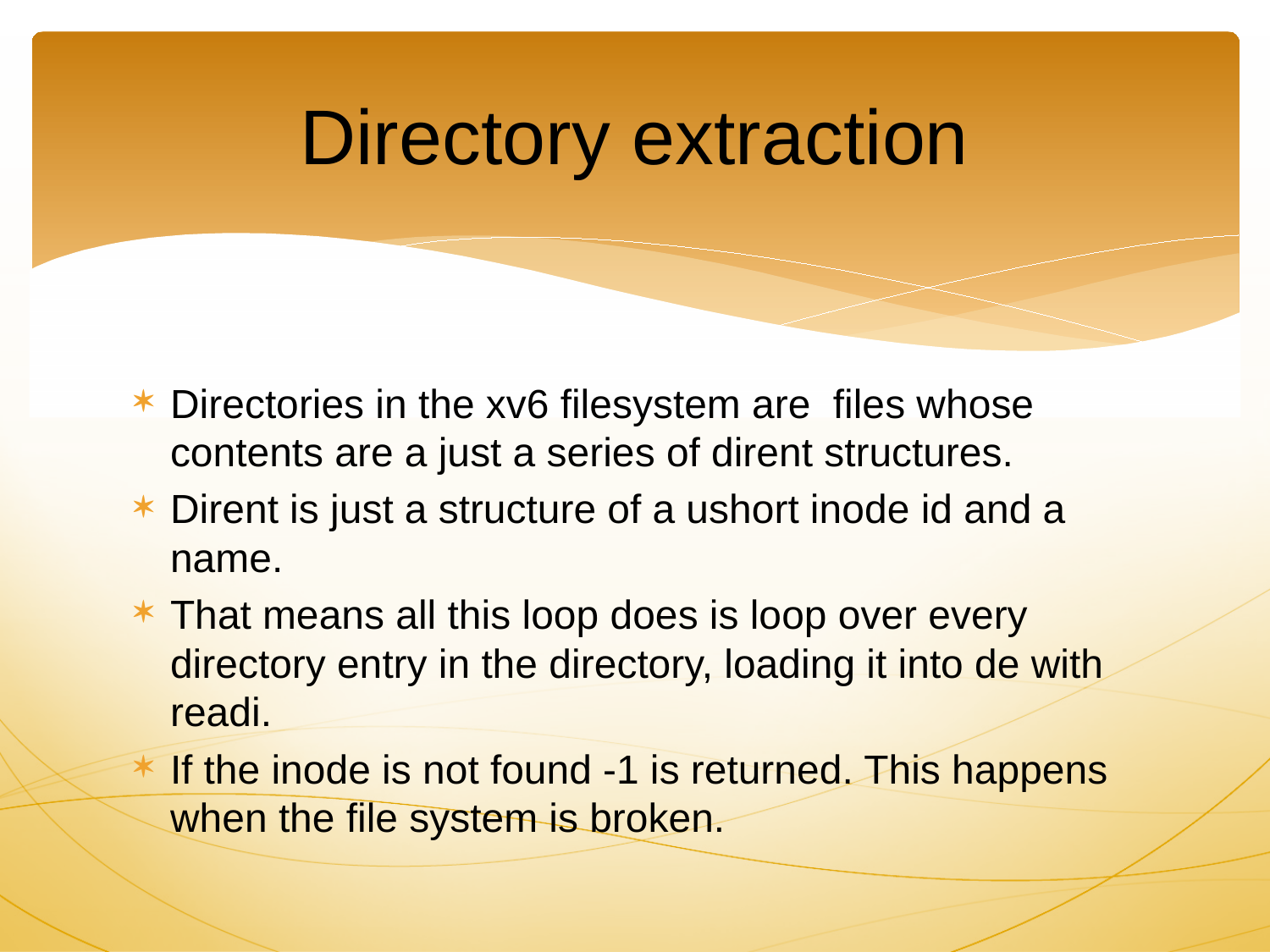

Directory extraction
Directories in the xv6 filesystem are  files whose contents are a just a series of dirent structures.
Dirent is just a structure of a ushort inode id and a name.
That means all this loop does is loop over every directory entry in the directory, loading it into de with readi.
If the inode is not found -1 is returned. This happens when the file system is broken.